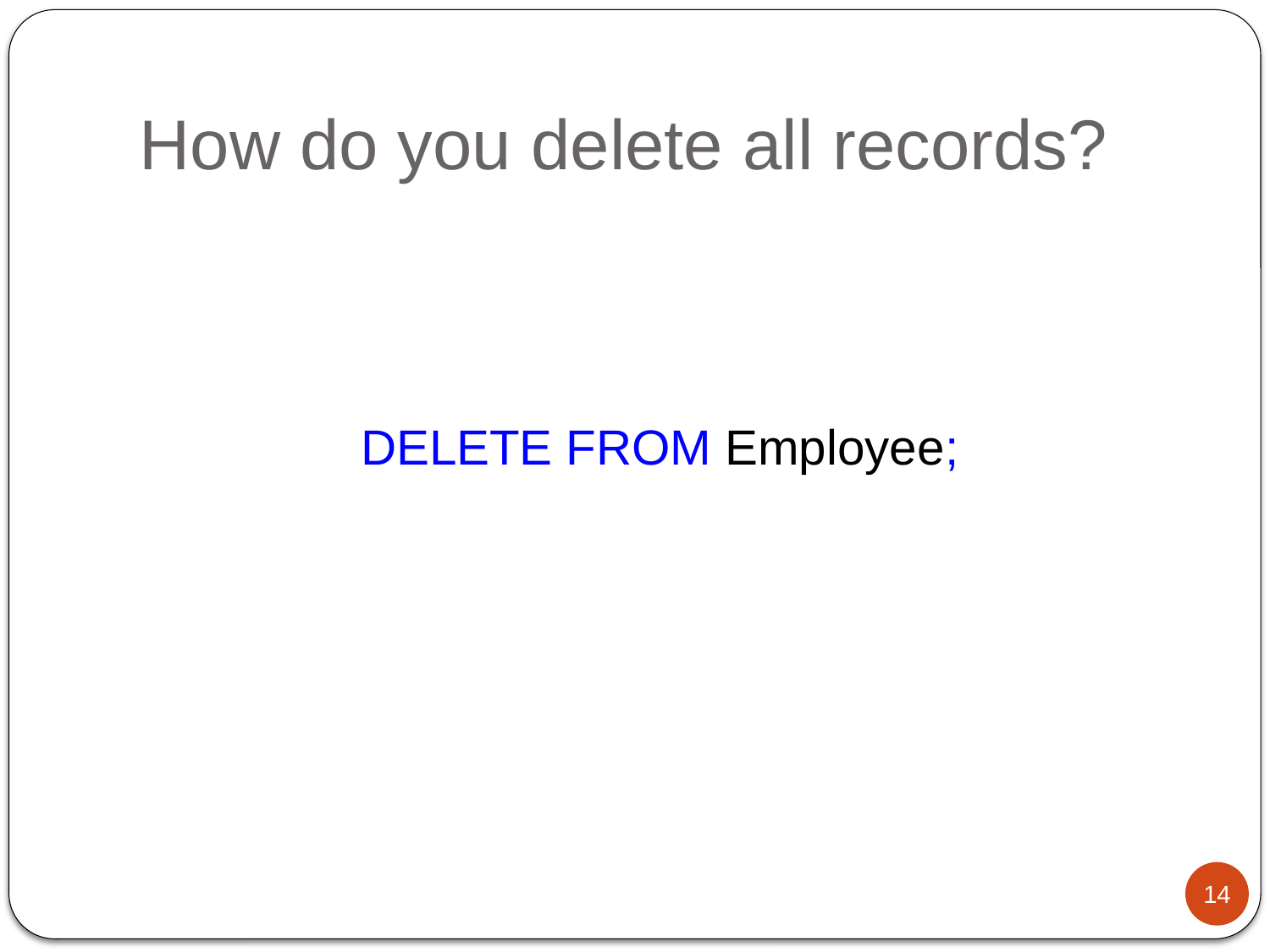

# How do you delete all records?

DELETE FROM Employee;
14